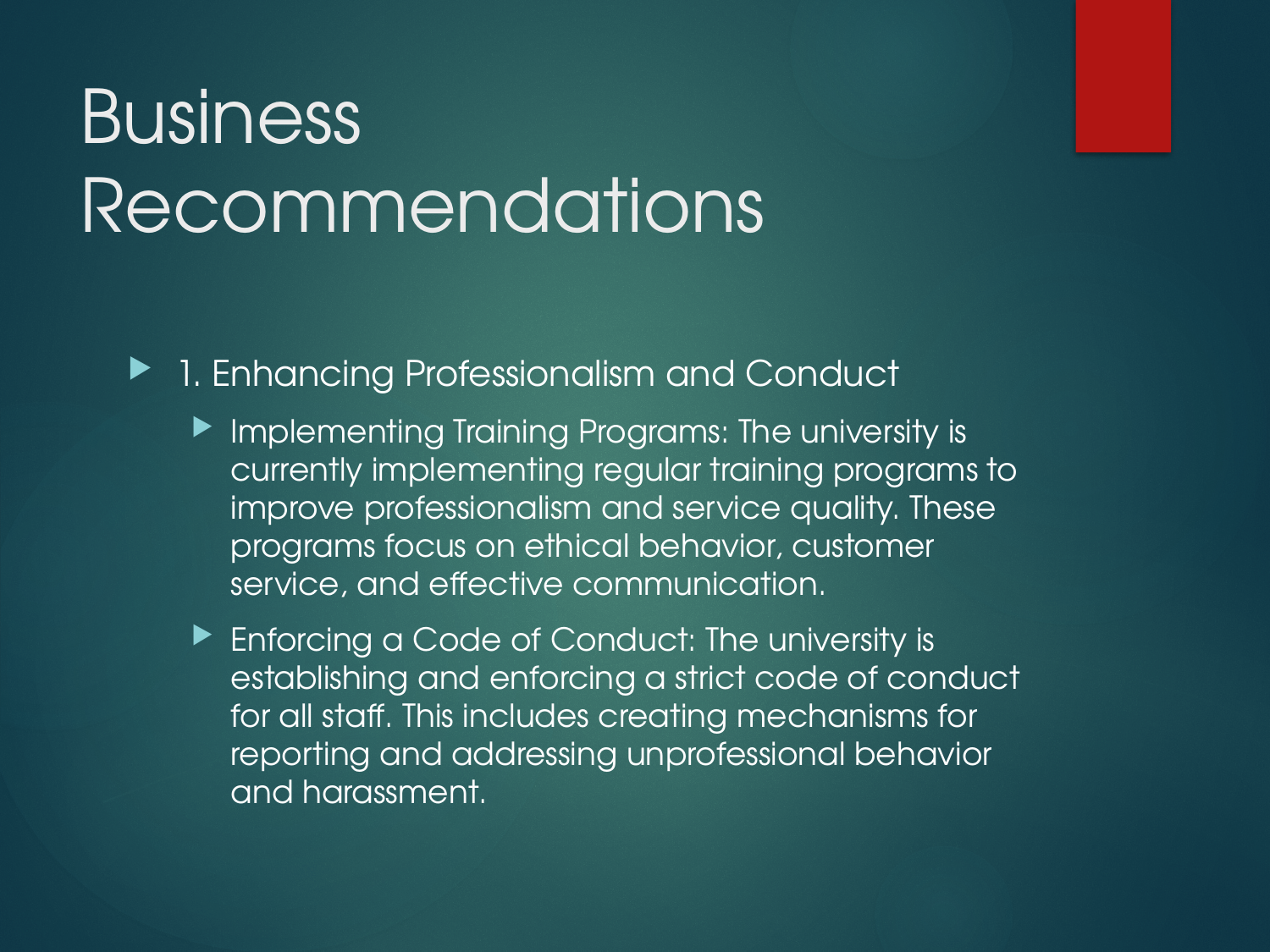

# Business Recommendations

1. Enhancing Professionalism and Conduct
Implementing Training Programs: The university is currently implementing regular training programs to improve professionalism and service quality. These programs focus on ethical behavior, customer service, and effective communication.
Enforcing a Code of Conduct: The university is establishing and enforcing a strict code of conduct for all staff. This includes creating mechanisms for reporting and addressing unprofessional behavior and harassment.